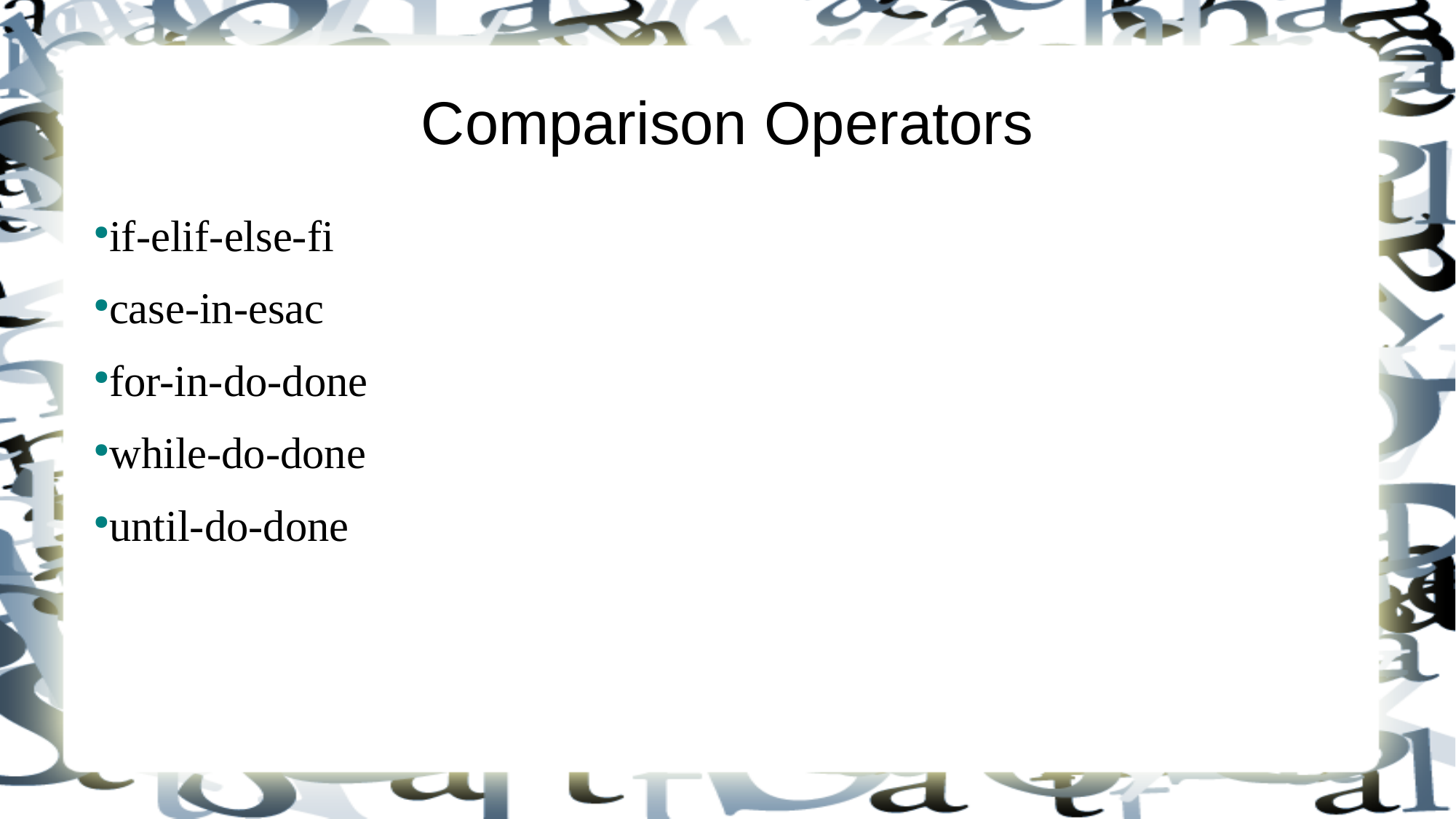

Comparison Operators
if-elif-else-fi
case-in-esac
for-in-do-done
while-do-done
until-do-done